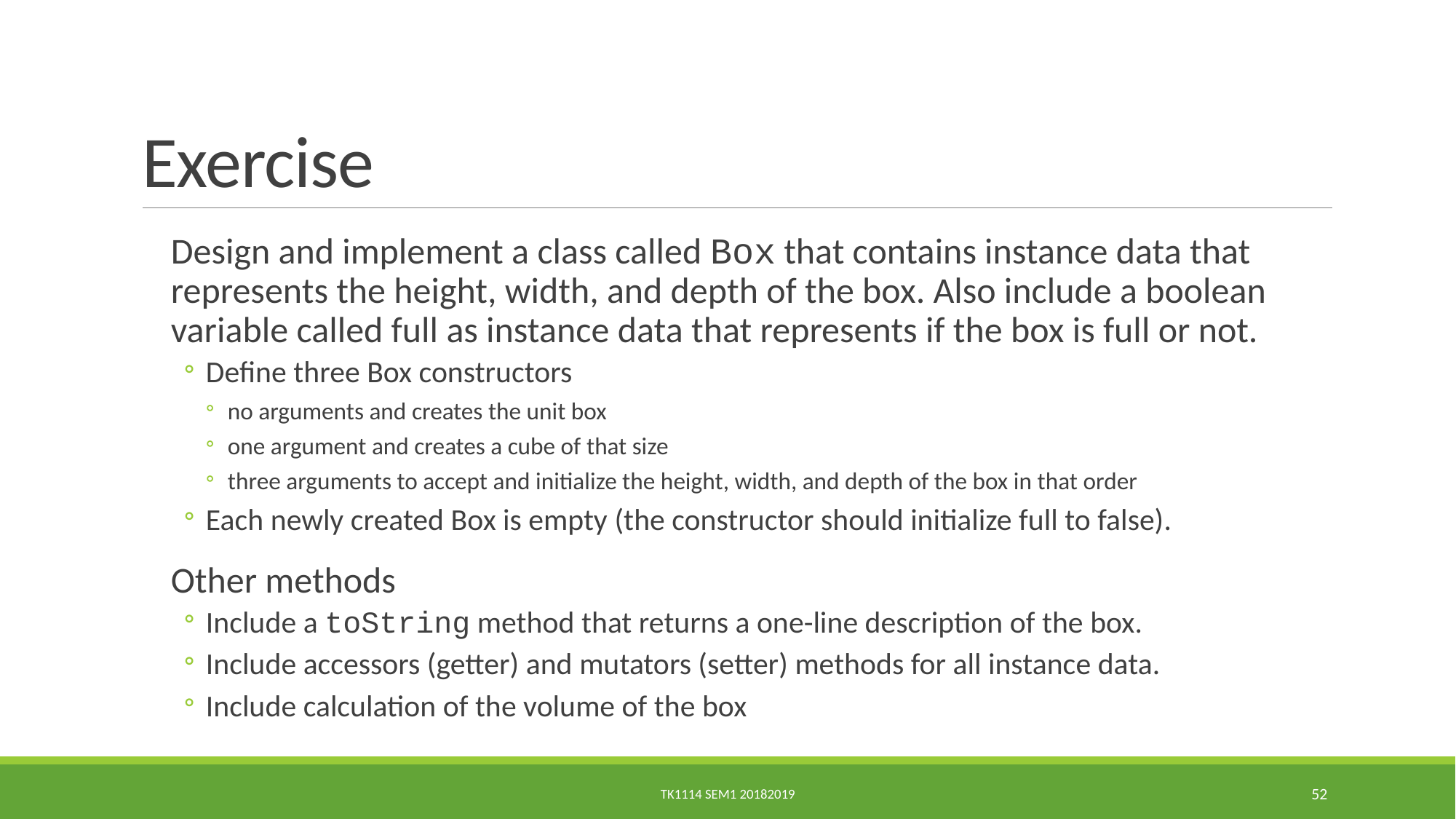

# Exercise
Design and implement a class called Box that contains instance data that represents the height, width, and depth of the box. Also include a boolean variable called full as instance data that represents if the box is full or not.
Define three Box constructors
no arguments and creates the unit box
one argument and creates a cube of that size
three arguments to accept and initialize the height, width, and depth of the box in that order
Each newly created Box is empty (the constructor should initialize full to false).
Other methods
Include a toString method that returns a one-line description of the box.
Include accessors (getter) and mutators (setter) methods for all instance data.
Include calculation of the volume of the box
TK1114 sem1 20182019
52